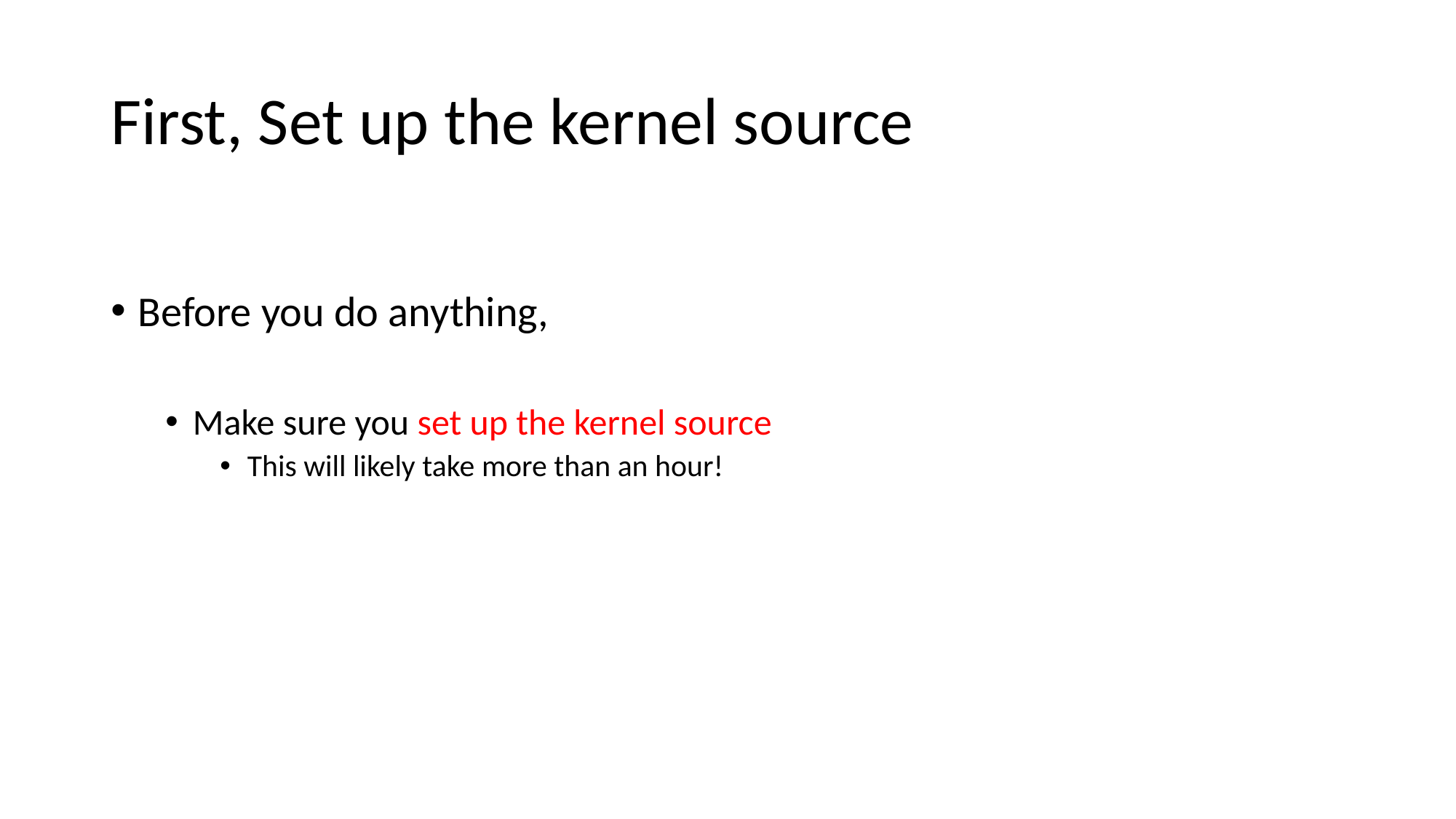

# First, Set up the kernel source

Before you do anything,

Make sure you set up the kernel source
This will likely take more than an hour!